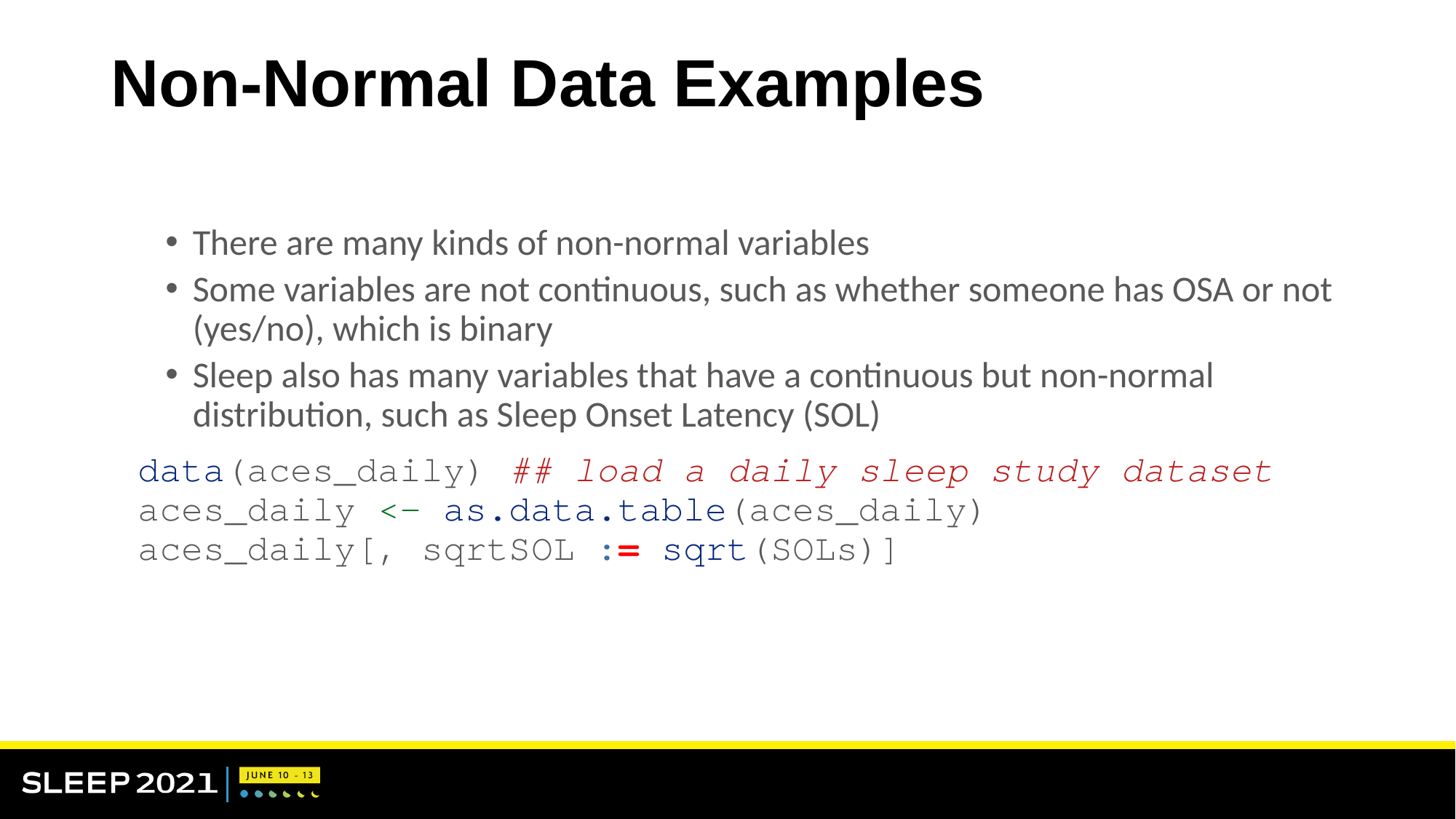

# Non-Normal Data Examples
There are many kinds of non-normal variables
Some variables are not continuous, such as whether someone has OSA or not (yes/no), which is binary
Sleep also has many variables that have a continuous but non-normal distribution, such as Sleep Onset Latency (SOL)
data(aces_daily) ## load a daily sleep study dataset
aces_daily <- as.data.table(aces_daily)
aces_daily[, sqrtSOL := sqrt(SOLs)]